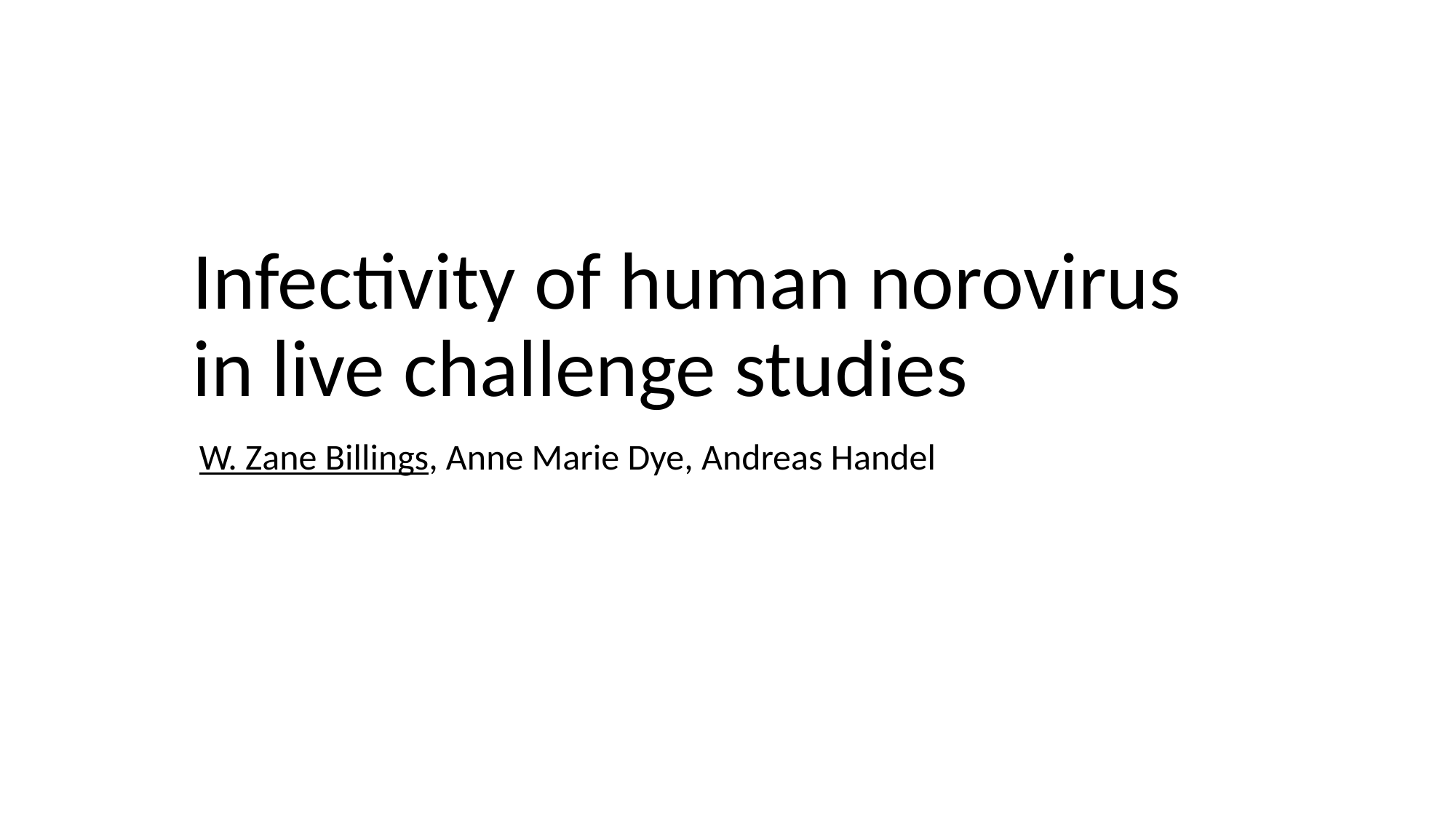

# Infectivity of human norovirus in live challenge studies
W. Zane Billings, Anne Marie Dye, Andreas Handel